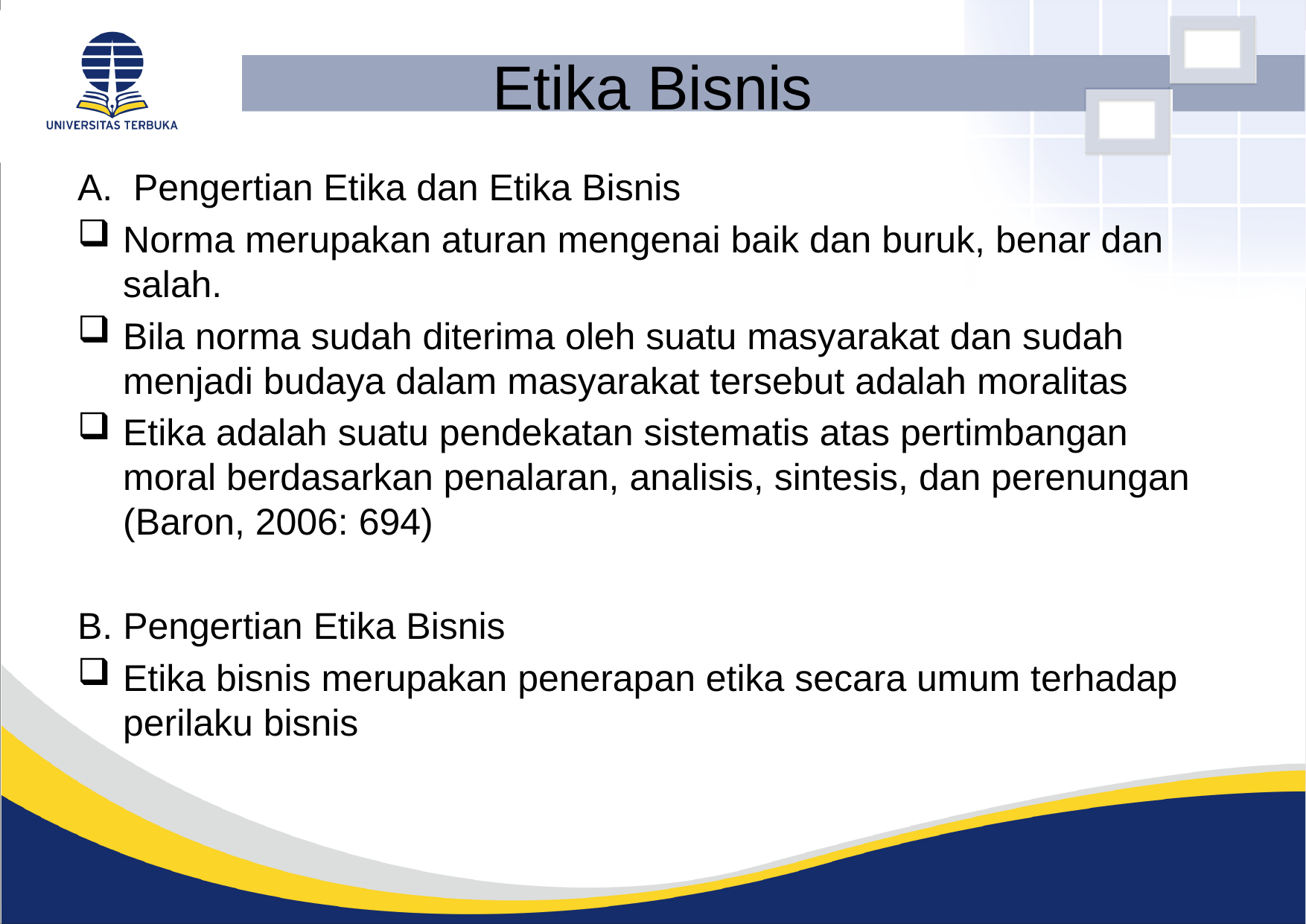

# Etika Bisnis
Pengertian Etika dan Etika Bisnis
Norma merupakan aturan mengenai baik dan buruk, benar dan salah.
Bila norma sudah diterima oleh suatu masyarakat dan sudah menjadi budaya dalam masyarakat tersebut adalah moralitas
Etika adalah suatu pendekatan sistematis atas pertimbangan moral berdasarkan penalaran, analisis, sintesis, dan perenungan (Baron, 2006: 694)

B. Pengertian Etika Bisnis
Etika bisnis merupakan penerapan etika secara umum terhadap perilaku bisnis